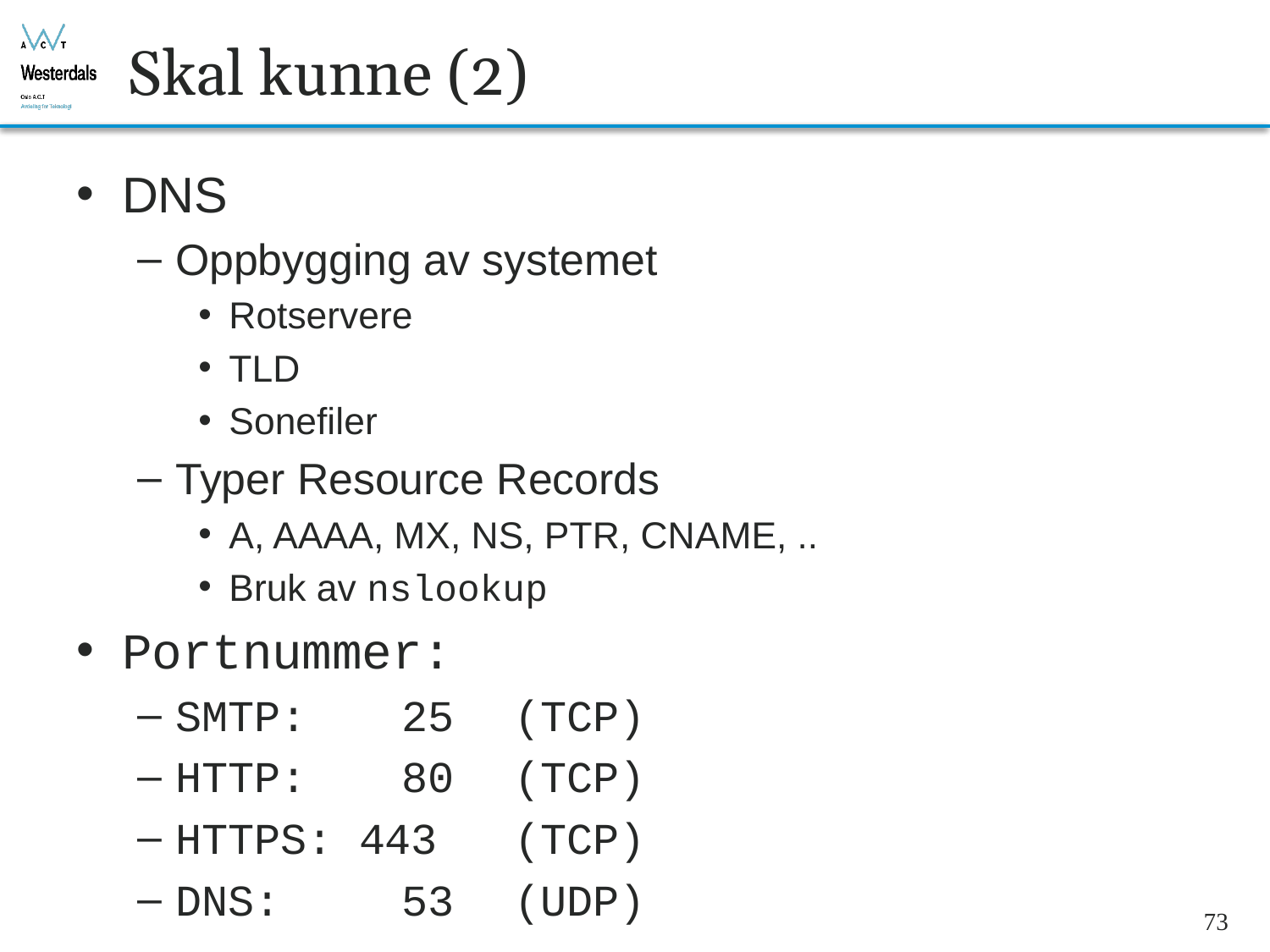

# Skal kunne (2)
DNS
Oppbygging av systemet
Rotservere
TLD
Sonefiler
Typer Resource Records
A, AAAA, MX, NS, PTR, CNAME, ..
Bruk av nslookup
Portnummer:
SMTP: 	25 	(TCP)
HTTP: 	80 	(TCP)
HTTPS: 443		(TCP)
DNS: 		53 	(UDP)
73